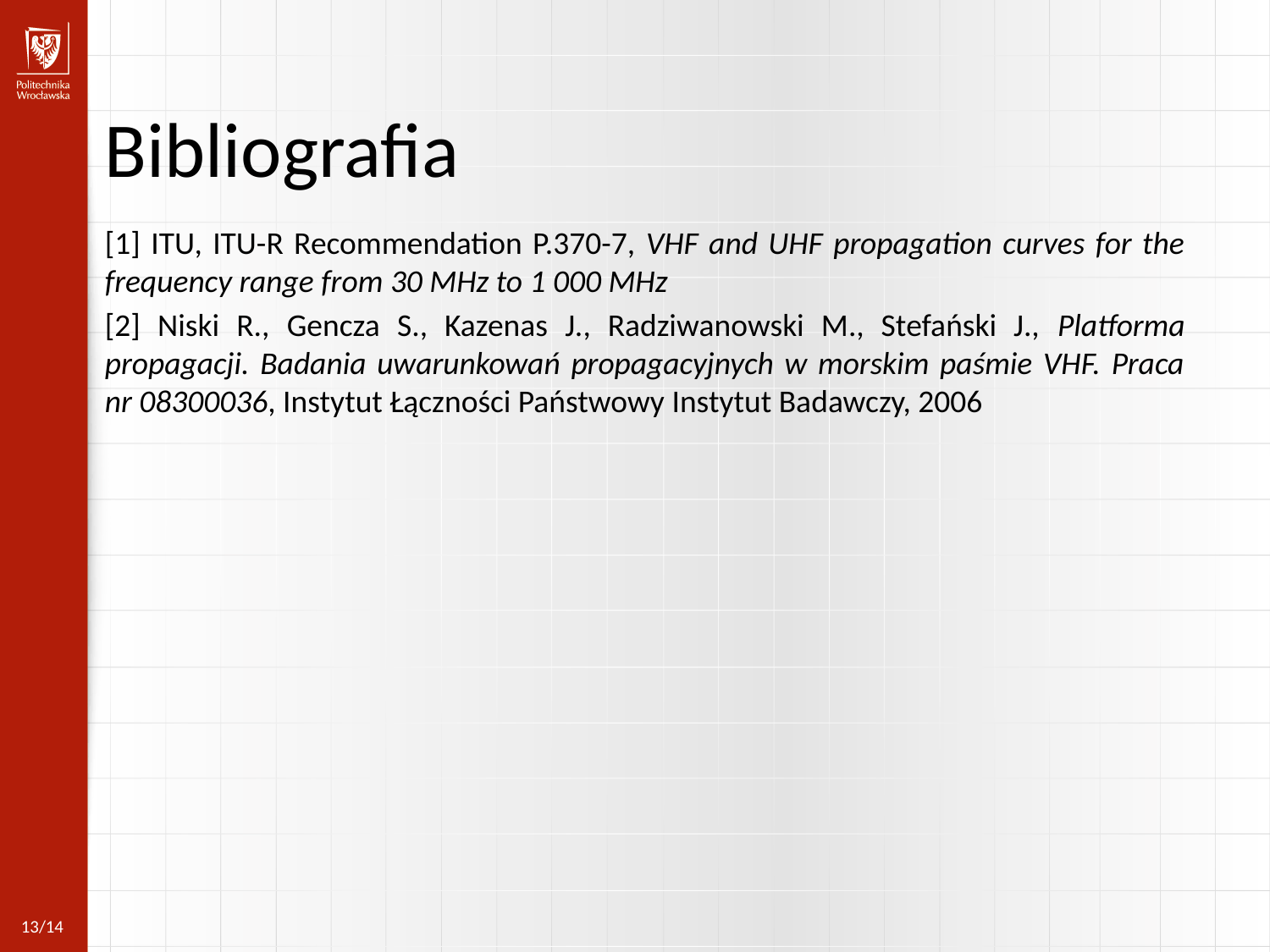

Bibliografia
[1] ITU, ITU-R Recommendation P.370-7, VHF and UHF propagation curves for the frequency range from 30 MHz to 1 000 MHz
[2] Niski R., Gencza S., Kazenas J., Radziwanowski M., Stefański J., Platforma propagacji. Badania uwarunkowań propagacyjnych w morskim paśmie VHF. Praca nr 08300036, Instytut Łączności Państwowy Instytut Badawczy, 2006